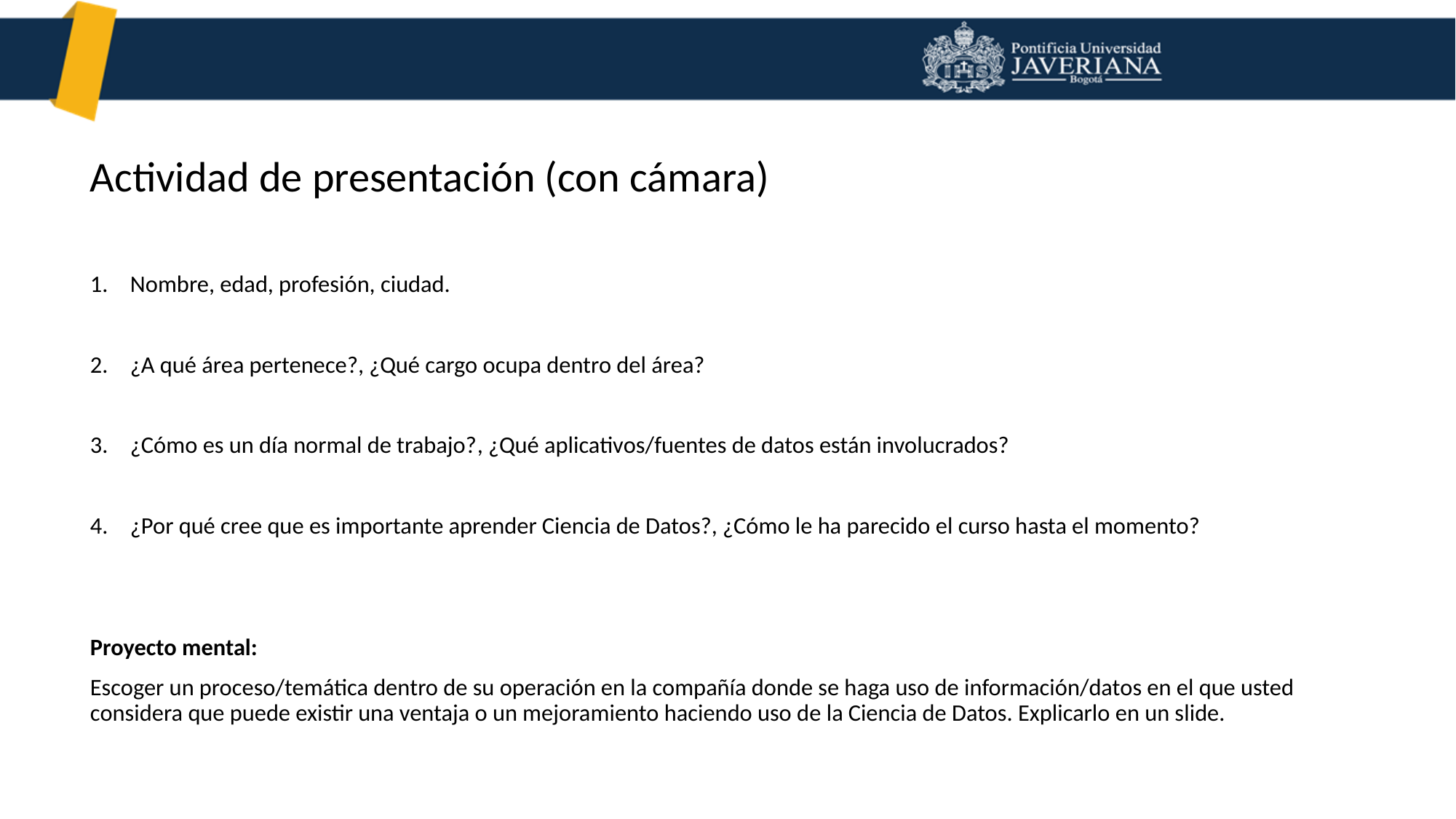

Actividad de presentación (con cámara)
Nombre, edad, profesión, ciudad.

¿A qué área pertenece?, ¿Qué cargo ocupa dentro del área?

¿Cómo es un día normal de trabajo?, ¿Qué aplicativos/fuentes de datos están involucrados?

¿Por qué cree que es importante aprender Ciencia de Datos?, ¿Cómo le ha parecido el curso hasta el momento?

Proyecto mental:
Escoger un proceso/temática dentro de su operación en la compañía donde se haga uso de información/datos en el que usted considera que puede existir una ventaja o un mejoramiento haciendo uso de la Ciencia de Datos. Explicarlo en un slide.